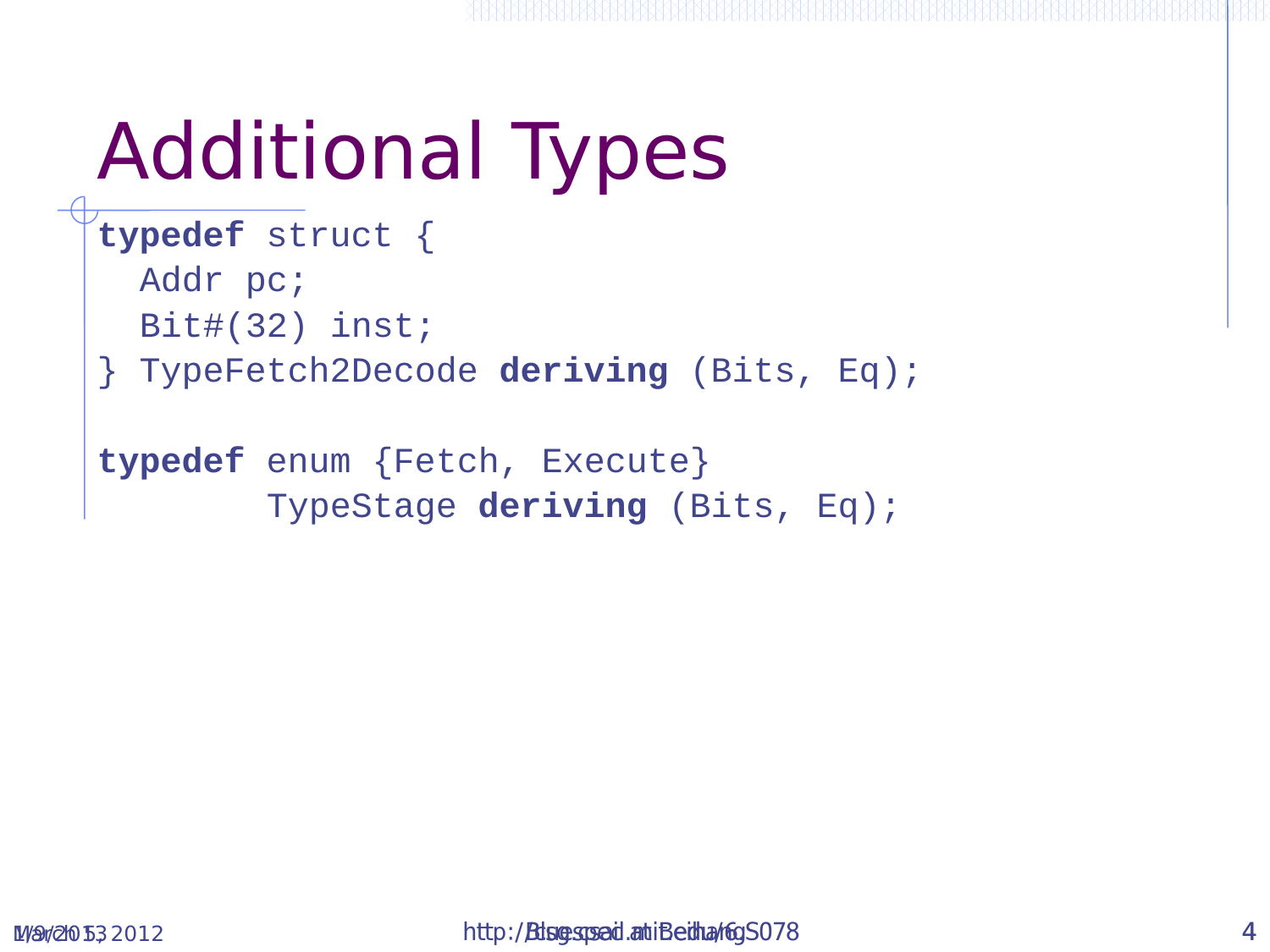

Additional Types
typedef struct {
  Addr pc;
  Bit#(32) inst;
} TypeFetch2Decode deriving (Bits, Eq);

typedef enum {Fetch, Execute}
        TypeStage deriving (Bits, Eq);
March 5, 2012
1/9/2013
Bluespec at Beihang
http://csg.csail.mit.edu/6.S078
4
4